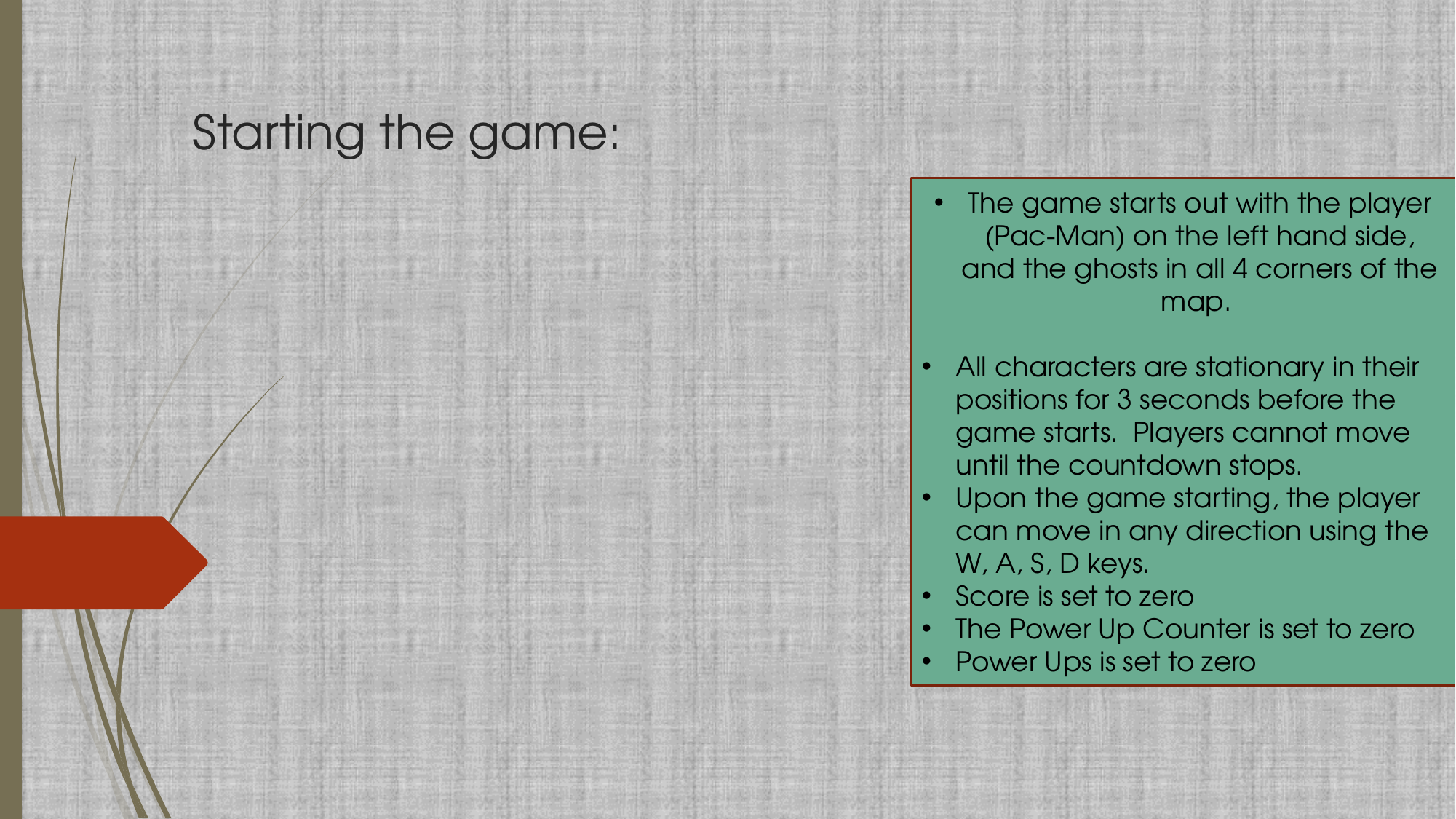

# Starting the game:

The game starts out with the player (Pac-Man) on the left hand side, and the ghosts in all 4 corners of the map.

All characters are stationary in their positions for 3 seconds before the game starts.  Players cannot move until the countdown stops.
Upon the game starting, the player can move in any direction using the W, A, S, D keys.
Score is set to zero
The Power Up Counter is set to zero
Power Ups is set to zero